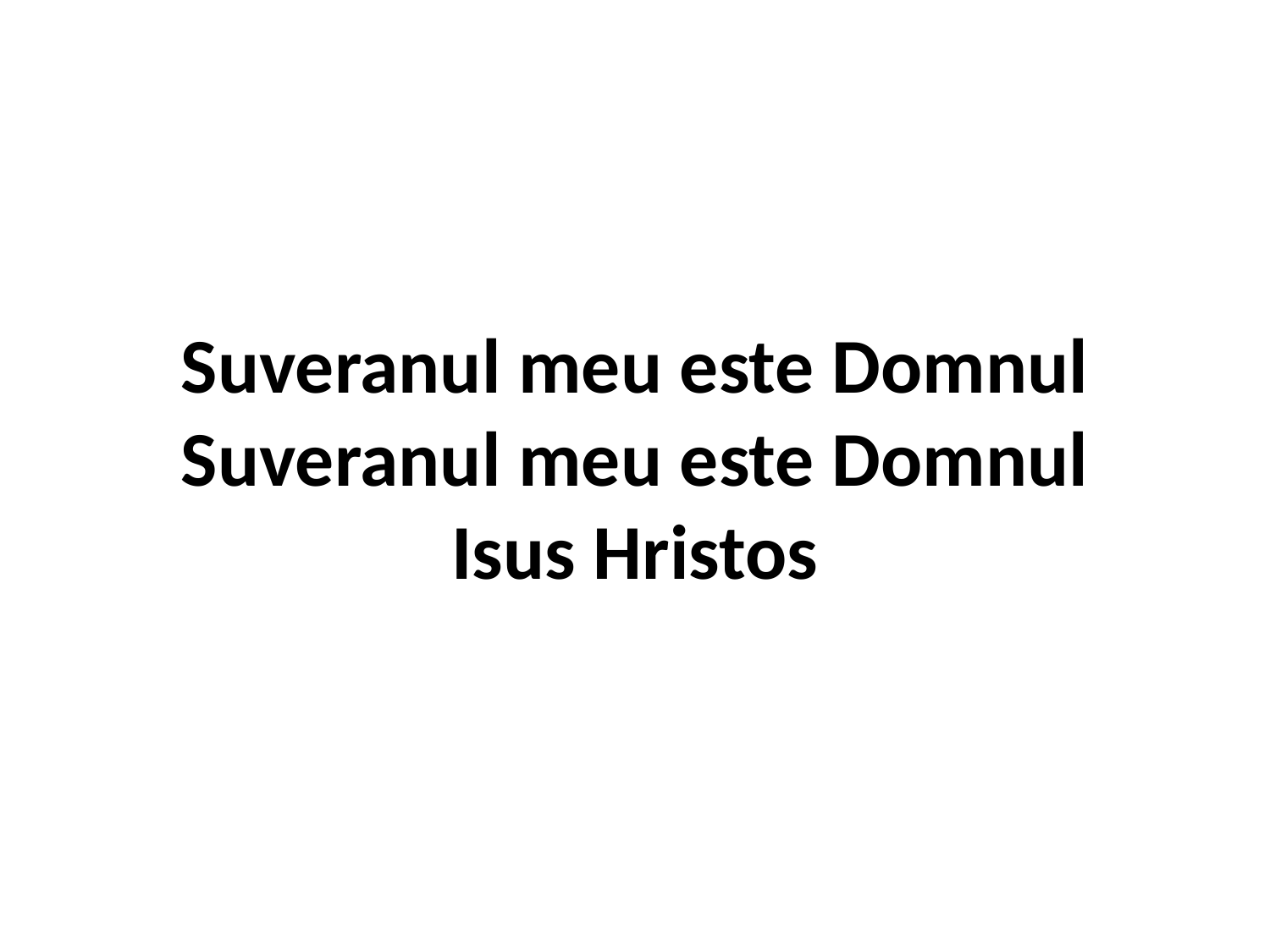

# Suveranul meu este Domnul Suveranul meu este Domnul Isus Hristos